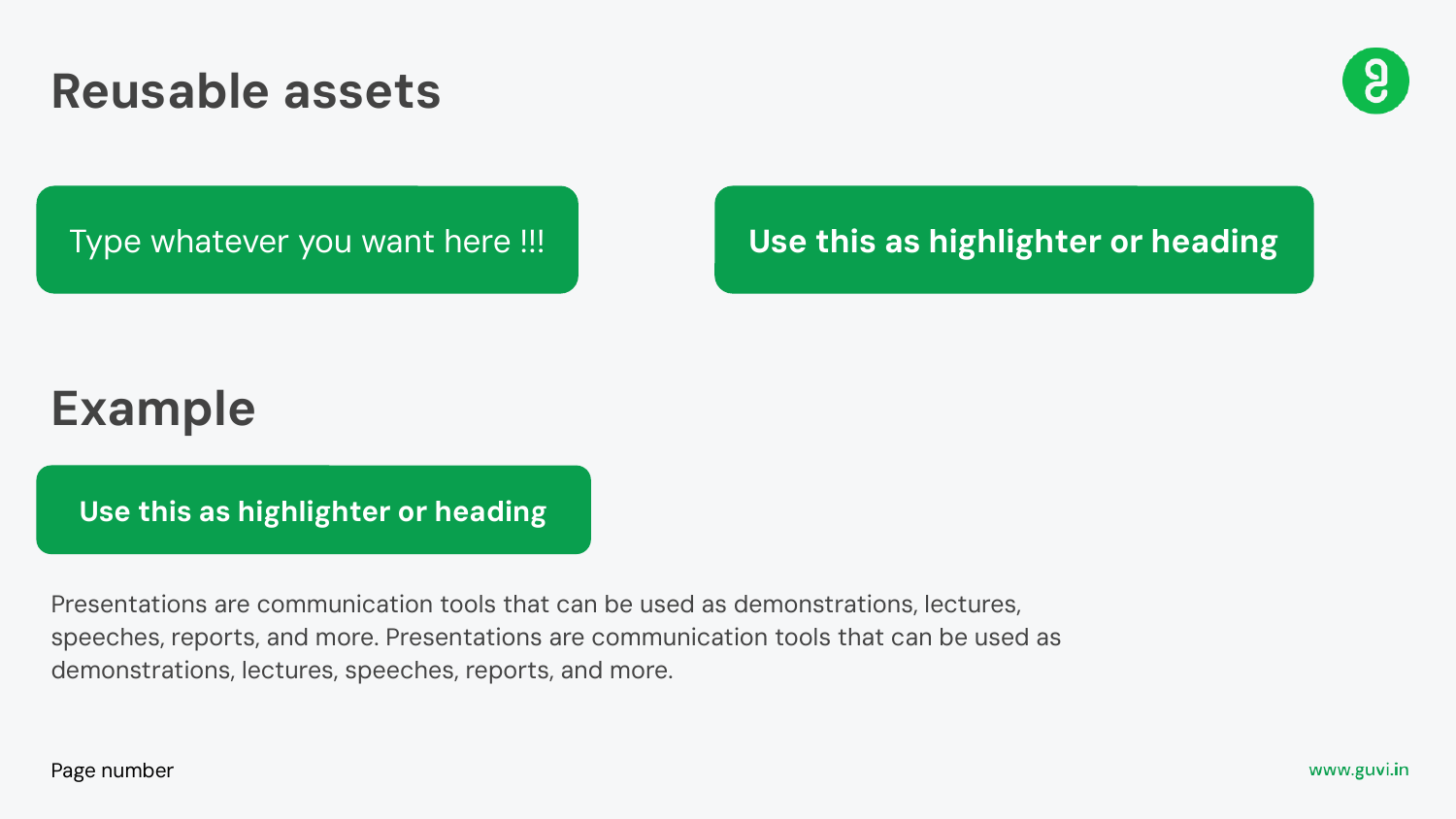

# Reusable assets
Type whatever you want here !!!
Use this as highlighter or heading
Example
Use this as highlighter or heading
Presentations are communication tools that can be used as demonstrations, lectures, speeches, reports, and more. Presentations are communication tools that can be used as demonstrations, lectures, speeches, reports, and more.

Page number